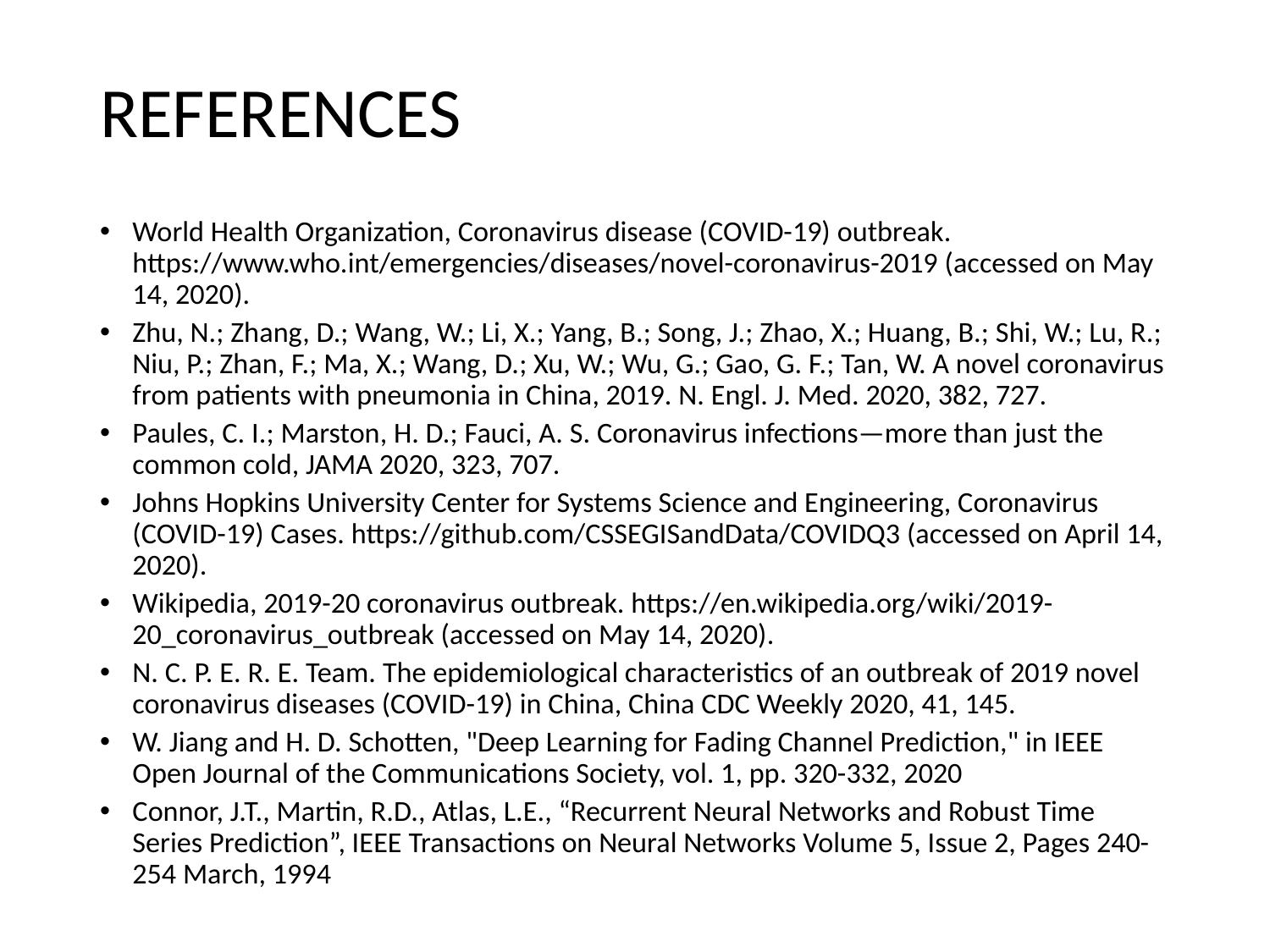

# REFERENCES
World Health Organization, Coronavirus disease (COVID-19) outbreak. https://www.who.int/emergencies/diseases/novel-coronavirus-2019 (accessed on May 14, 2020).
Zhu, N.; Zhang, D.; Wang, W.; Li, X.; Yang, B.; Song, J.; Zhao, X.; Huang, B.; Shi, W.; Lu, R.; Niu, P.; Zhan, F.; Ma, X.; Wang, D.; Xu, W.; Wu, G.; Gao, G. F.; Tan, W. A novel coronavirus from patients with pneumonia in China, 2019. N. Engl. J. Med. 2020, 382, 727.
Paules, C. I.; Marston, H. D.; Fauci, A. S. Coronavirus infections—more than just the common cold, JAMA 2020, 323, 707.
Johns Hopkins University Center for Systems Science and Engineering, Coronavirus (COVID-19) Cases. https://github.com/CSSEGISandData/COVIDQ3 (accessed on April 14, 2020).
Wikipedia, 2019-20 coronavirus outbreak. https://en.wikipedia.org/wiki/2019- 20_coronavirus_outbreak (accessed on May 14, 2020).
N. C. P. E. R. E. Team. The epidemiological characteristics of an outbreak of 2019 novel coronavirus diseases (COVID-19) in China, China CDC Weekly 2020, 41, 145.
W. Jiang and H. D. Schotten, "Deep Learning for Fading Channel Prediction," in IEEE Open Journal of the Communications Society, vol. 1, pp. 320-332, 2020
Connor, J.T., Martin, R.D., Atlas, L.E., “Recurrent Neural Networks and Robust Time Series Prediction”, IEEE Transactions on Neural Networks Volume 5, Issue 2, Pages 240-254 March, 1994